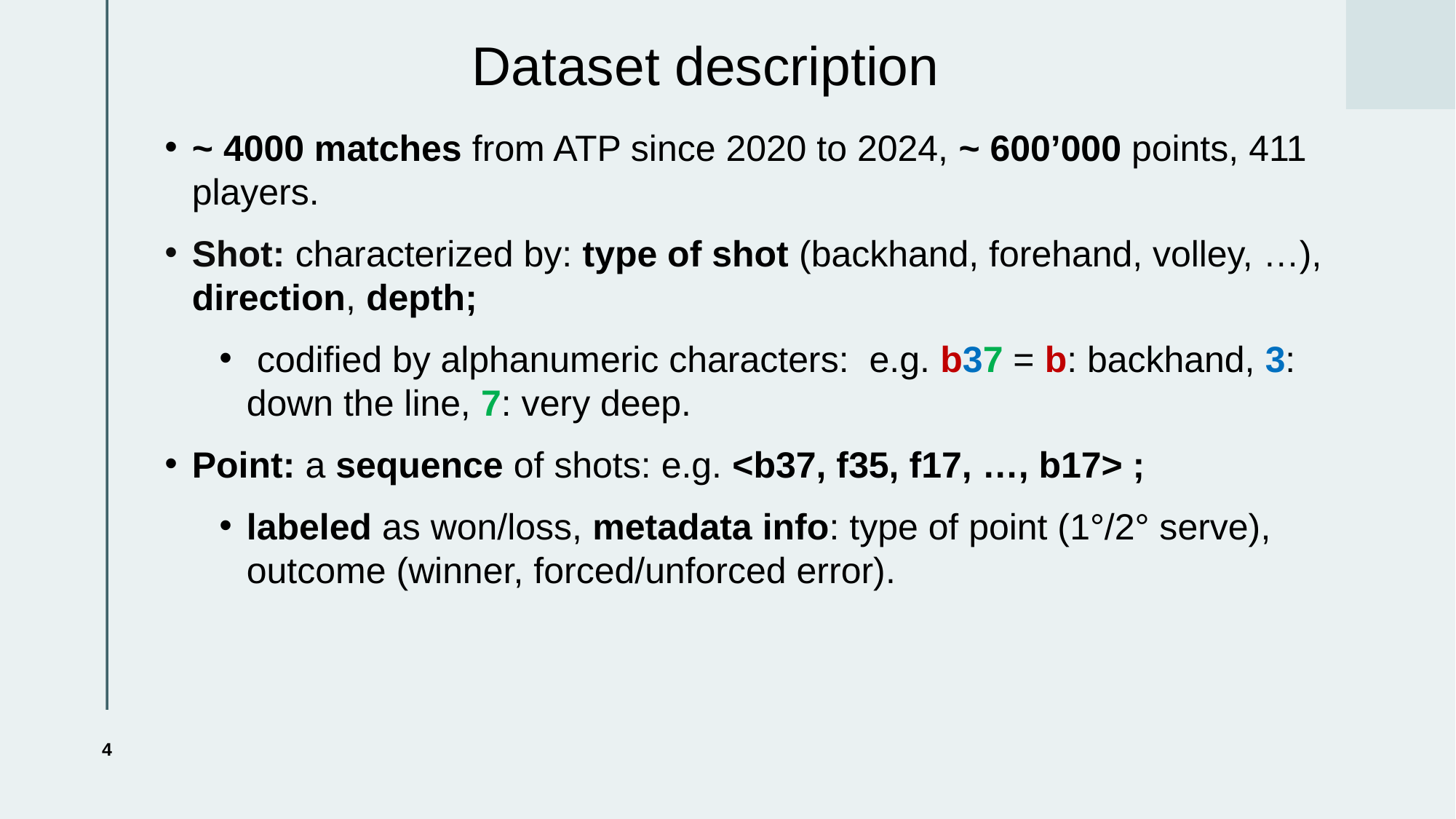

# Dataset description

~ 4000 matches from ATP since 2020 to 2024, ~ 600’000 points, 411 players.
Shot: characterized by: type of shot (backhand, forehand, volley, …), direction, depth;
 codified by alphanumeric characters:  e.g. b37 = b: backhand, 3: down the line, 7: very deep.
Point: a sequence of shots: e.g. <b37, f35, f17, …, b17> ;
labeled as won/loss, metadata info: type of point (1°/2° serve), outcome (winner, forced/unforced error).
4